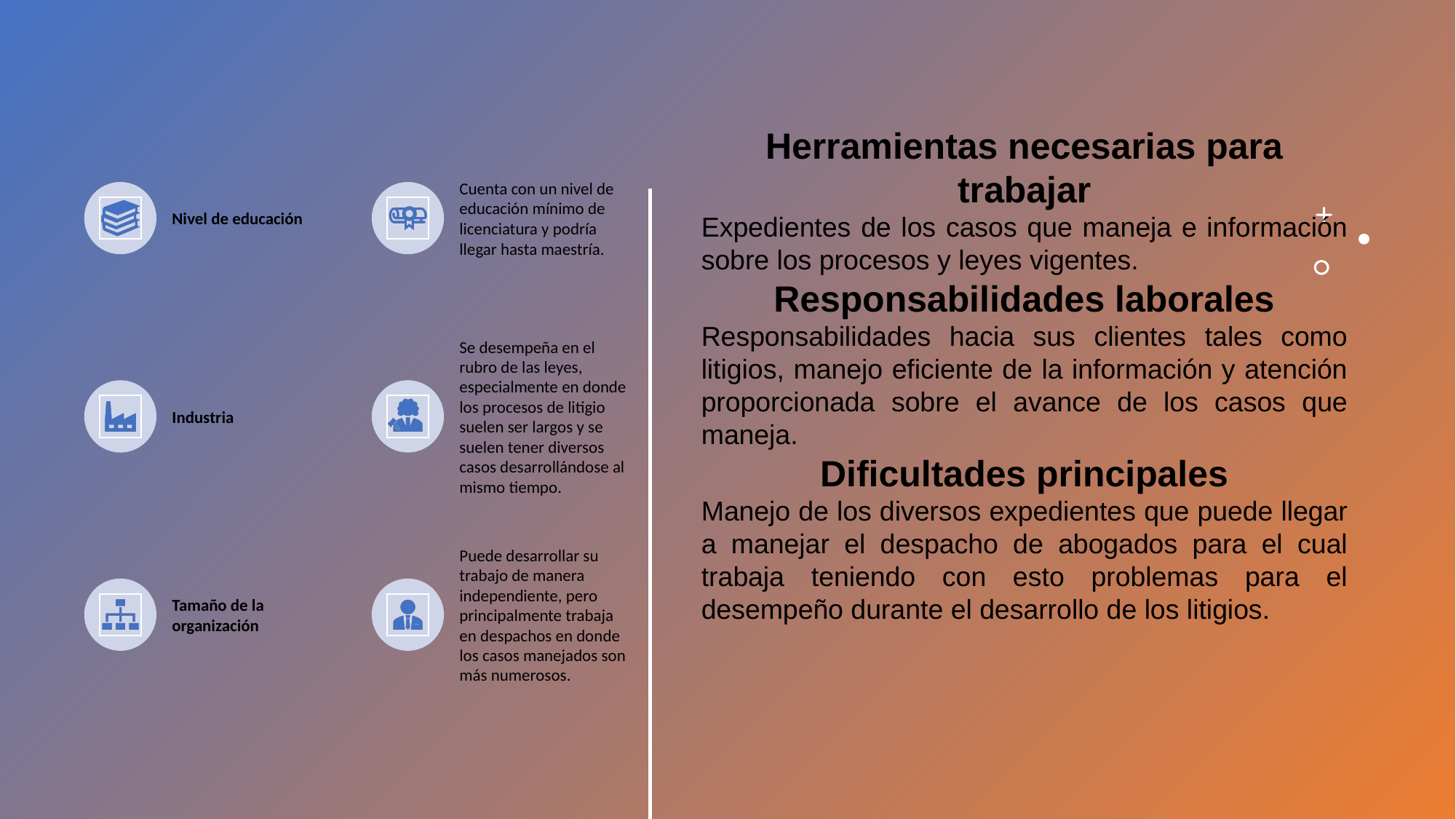

Nivel de educación
Cuenta con un nivel de educación mínimo de licenciatura y podría llegar hasta maestría.
Industria
Se desempeña en el rubro de las leyes, especialmente en donde los procesos de litigio suelen ser largos y se suelen tener diversos casos desarrollándose al mismo tiempo.
Tamaño de la organización
Puede desarrollar su trabajo de manera independiente, pero principalmente trabaja en despachos en donde los casos manejados son más numerosos.
Herramientas necesarias para trabajar
Expedientes de los casos que maneja e información sobre los procesos y leyes vigentes.
Responsabilidades laborales
Responsabilidades hacia sus clientes tales como litigios, manejo eficiente de la información y atención proporcionada sobre el avance de los casos que maneja.
Dificultades principales
Manejo de los diversos expedientes que puede llegar a manejar el despacho de abogados para el cual trabaja teniendo con esto problemas para el desempeño durante el desarrollo de los litigios.